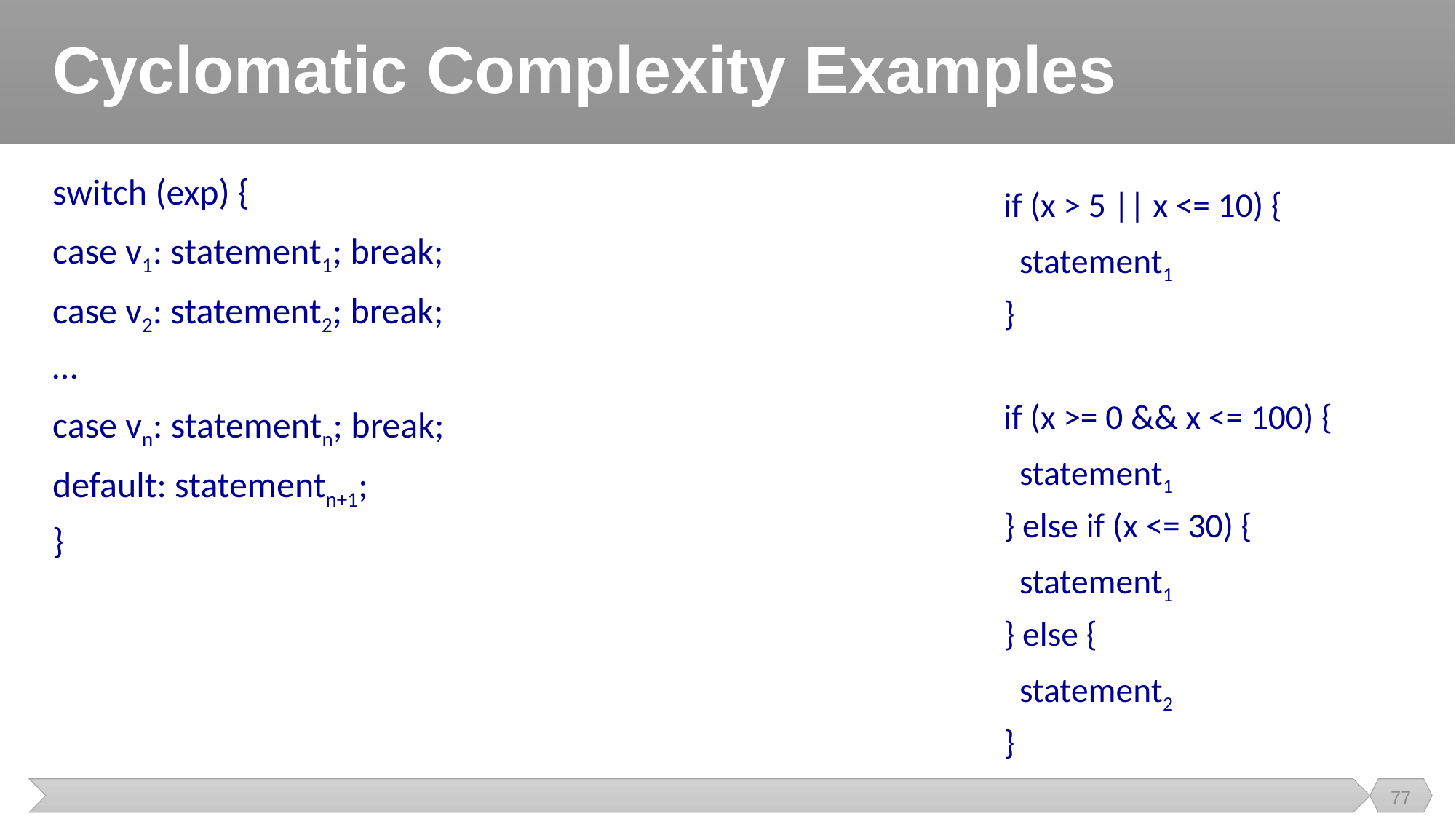

# Cyclomatic Complexity Examples
switch (exp) {
case v1: statement1; break;
case v2: statement2; break;
…
case vn: statementn; break;
default: statementn+1;
}

if (x > 5 || x <= 10) {
  statement1
}

if (x >= 0 && x <= 100) {
  statement1
} else if (x <= 30) {
  statement1
} else {
  statement2
}
77